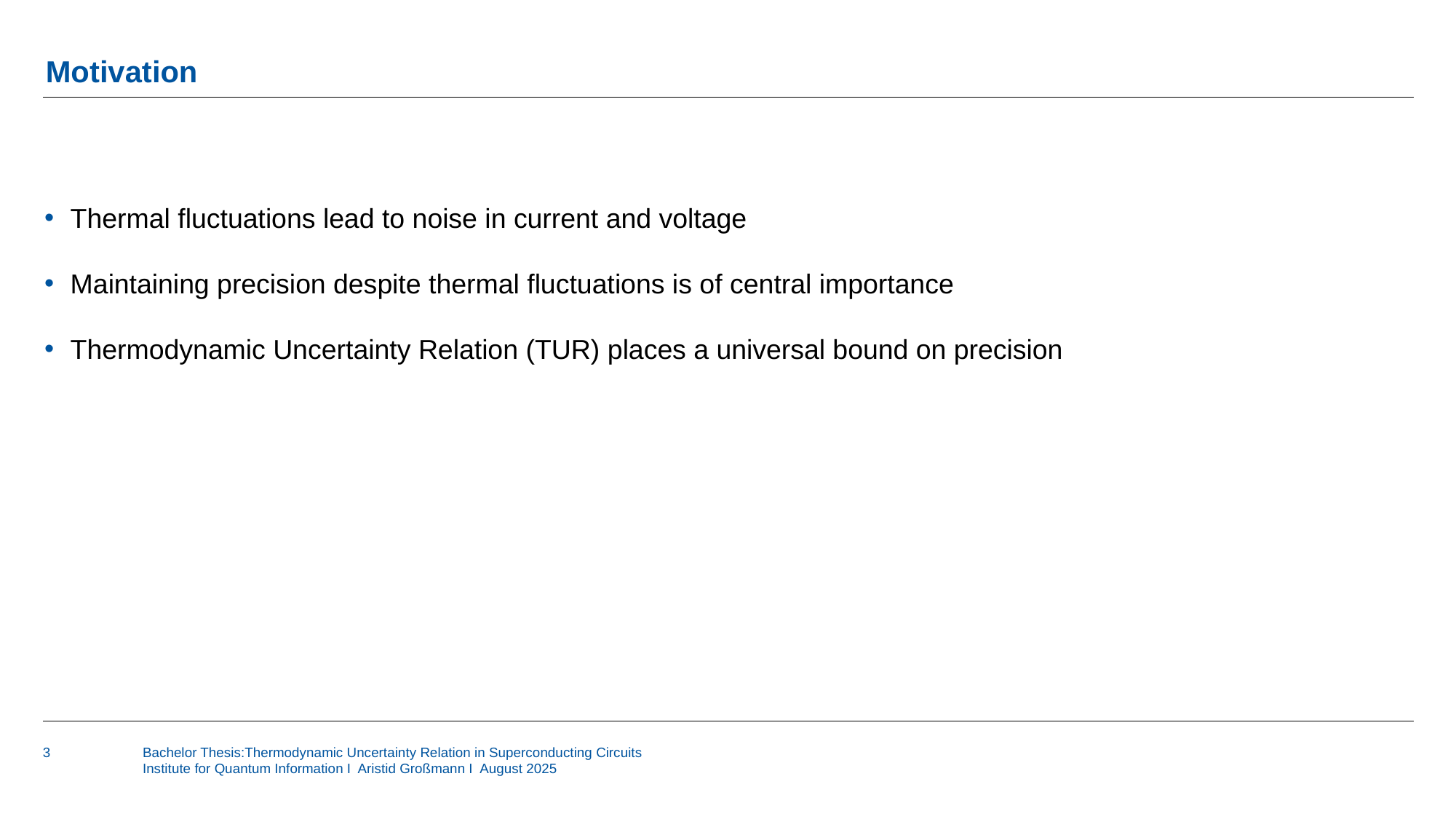

# Motivation

Thermal fluctuations lead to noise in current and voltage

Maintaining precision despite thermal fluctuations is of central importance

Thermodynamic Uncertainty Relation (TUR) places a universal bound on precision